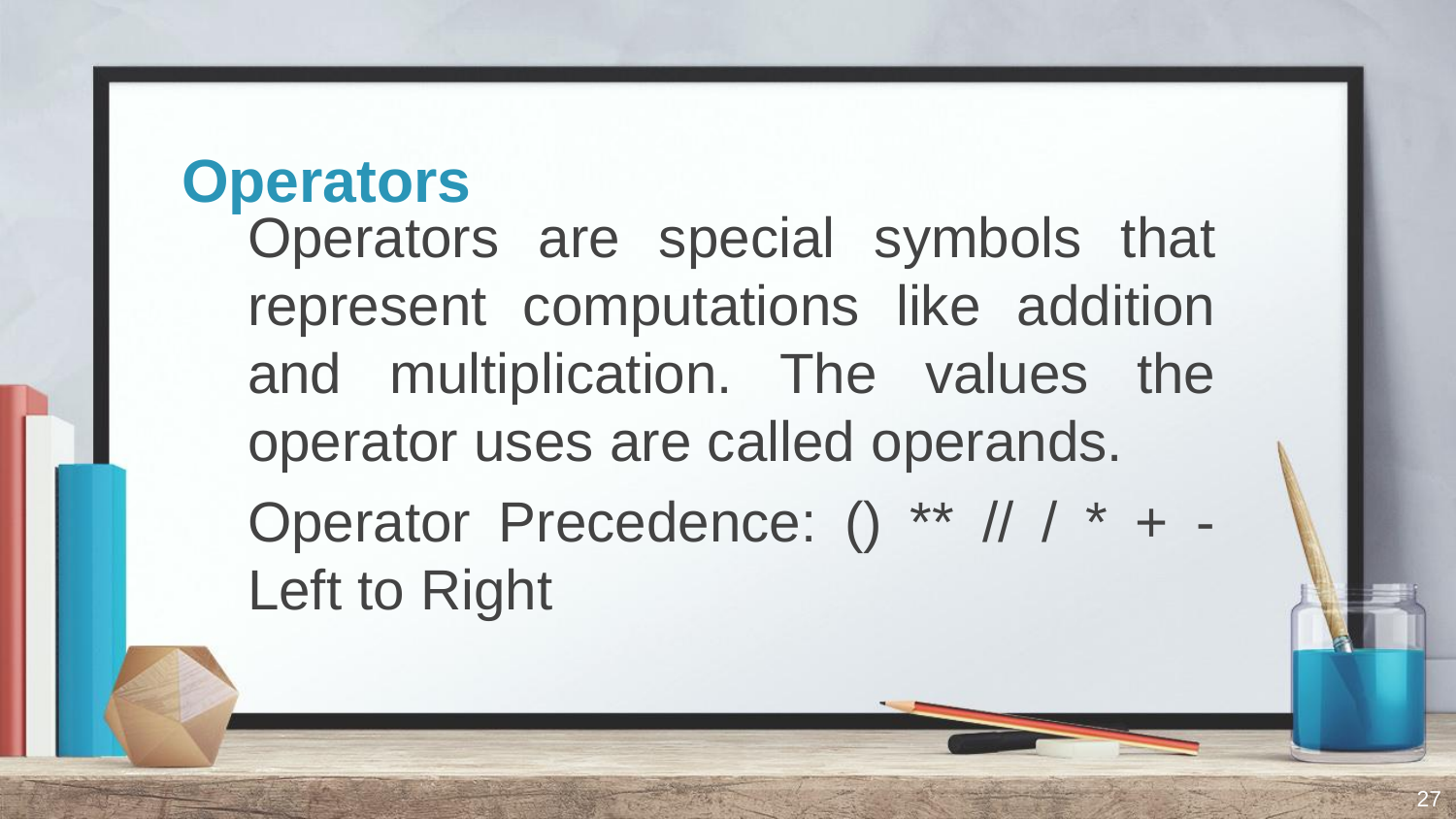

# Operators
Operators are special symbols that represent computations like addition and multiplication. The values the operator uses are called operands.
Operator Precedence: () ** // / * + - Left to Right
27